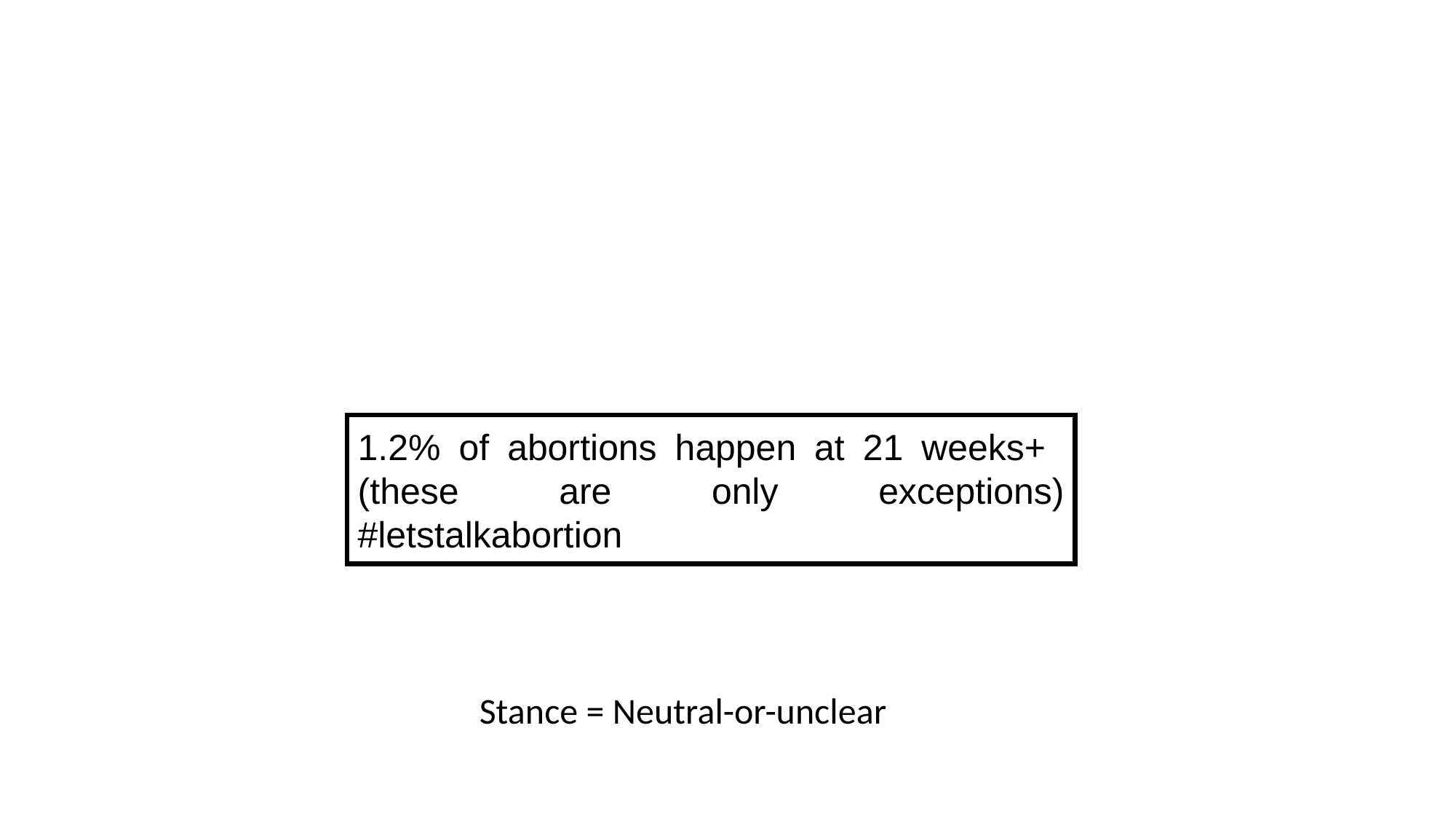

1.2% of abortions happen at 21 weeks+  (these are only exceptions) #letstalkabortion
Stance = Neutral-or-unclear